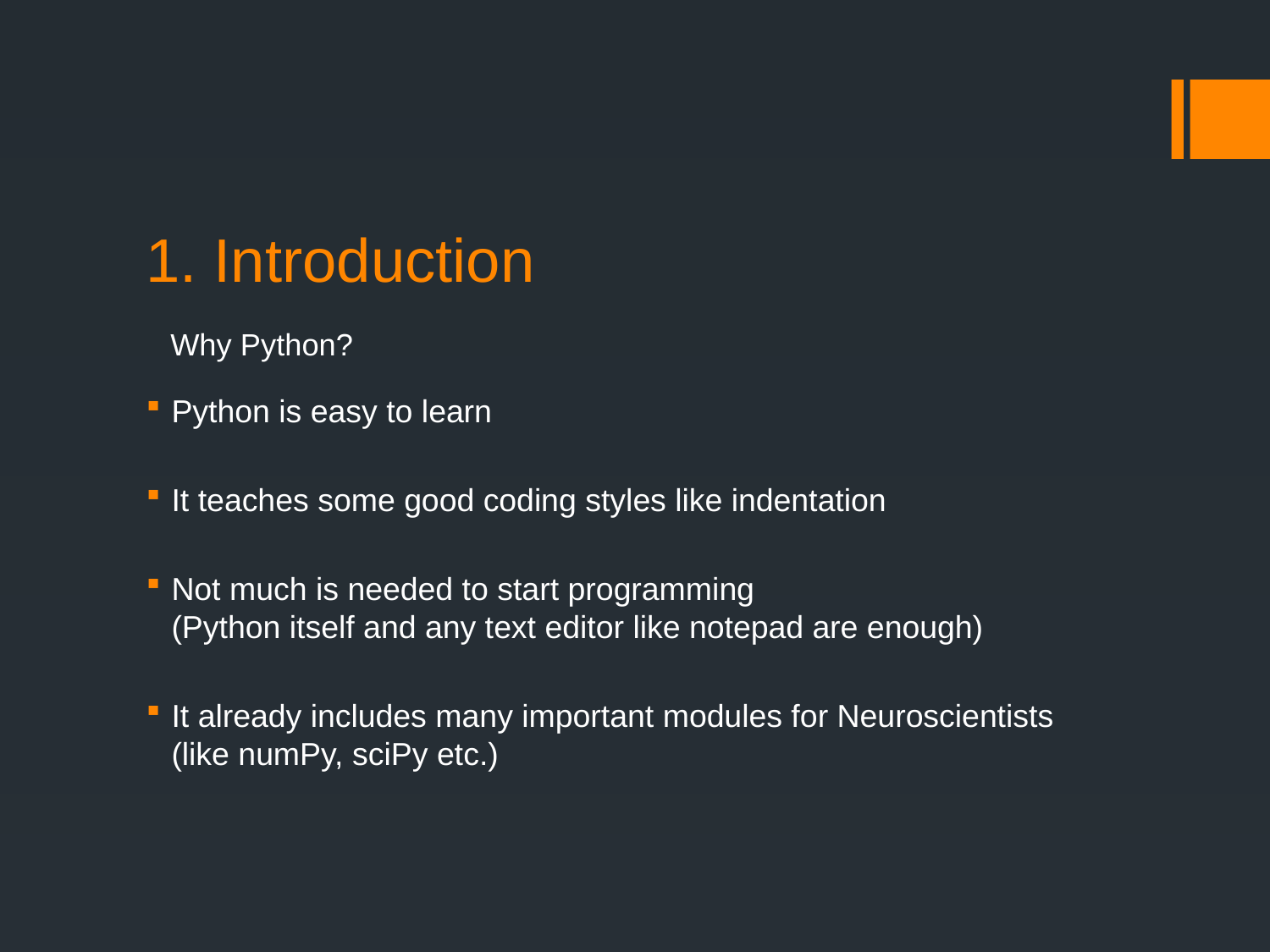

# 1. Introduction Why Python?
Python is easy to learn

It teaches some good coding styles like indentation

Not much is needed to start programming
(Python itself and any text editor like notepad are enough)

It already includes many important modules for Neuroscientists
(like numPy, sciPy etc.)